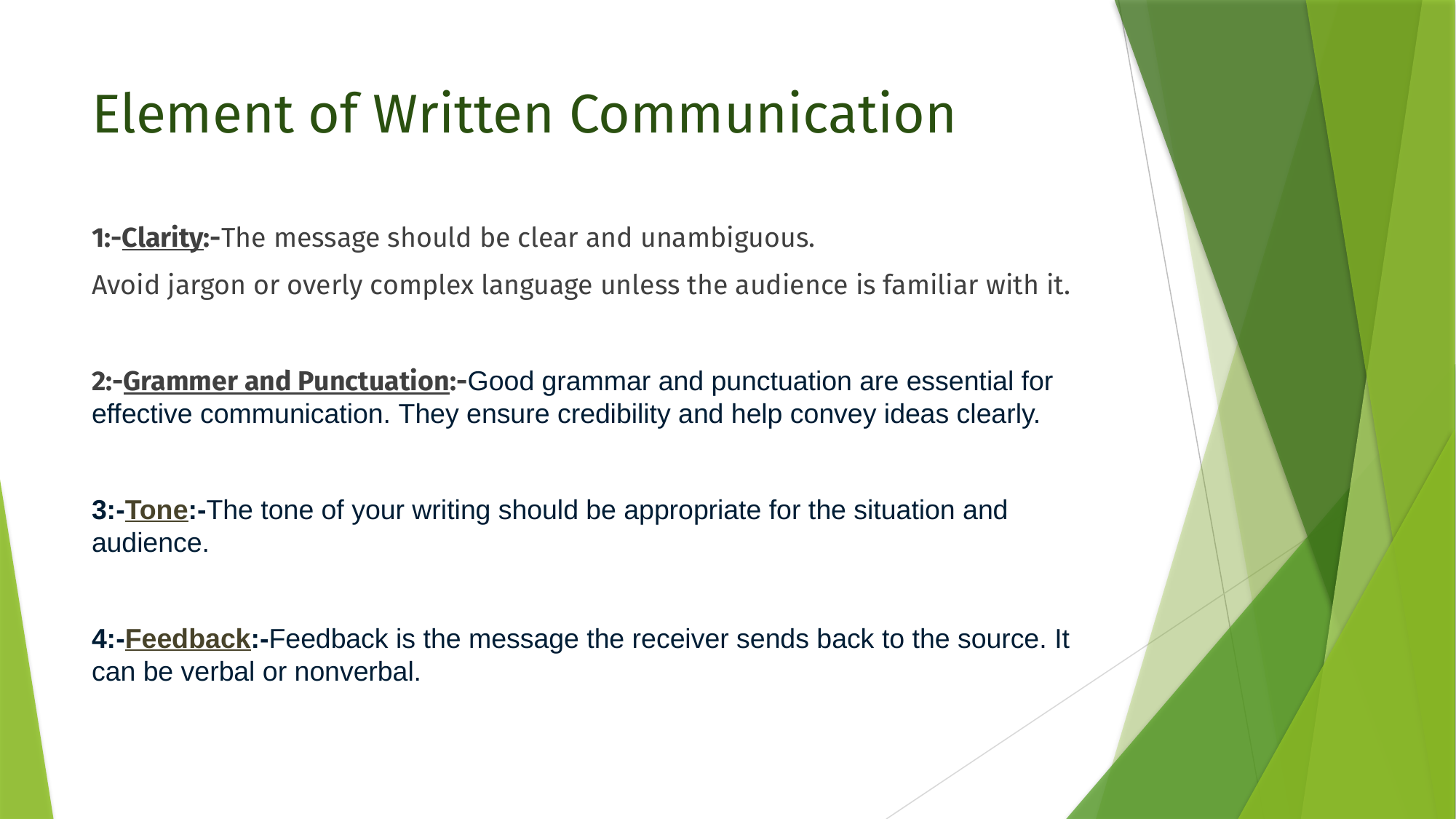

# Element of Written Communication
1:-Clarity:-The message should be clear and unambiguous.
Avoid jargon or overly complex language unless the audience is familiar with it.

2:-Grammer and Punctuation:-Good grammar and punctuation are essential for effective communication. They ensure credibility and help convey ideas clearly.

3:-Tone:-The tone of your writing should be appropriate for the situation and audience.

4:-Feedback:-Feedback is the message the receiver sends back to the source. It can be verbal or nonverbal.